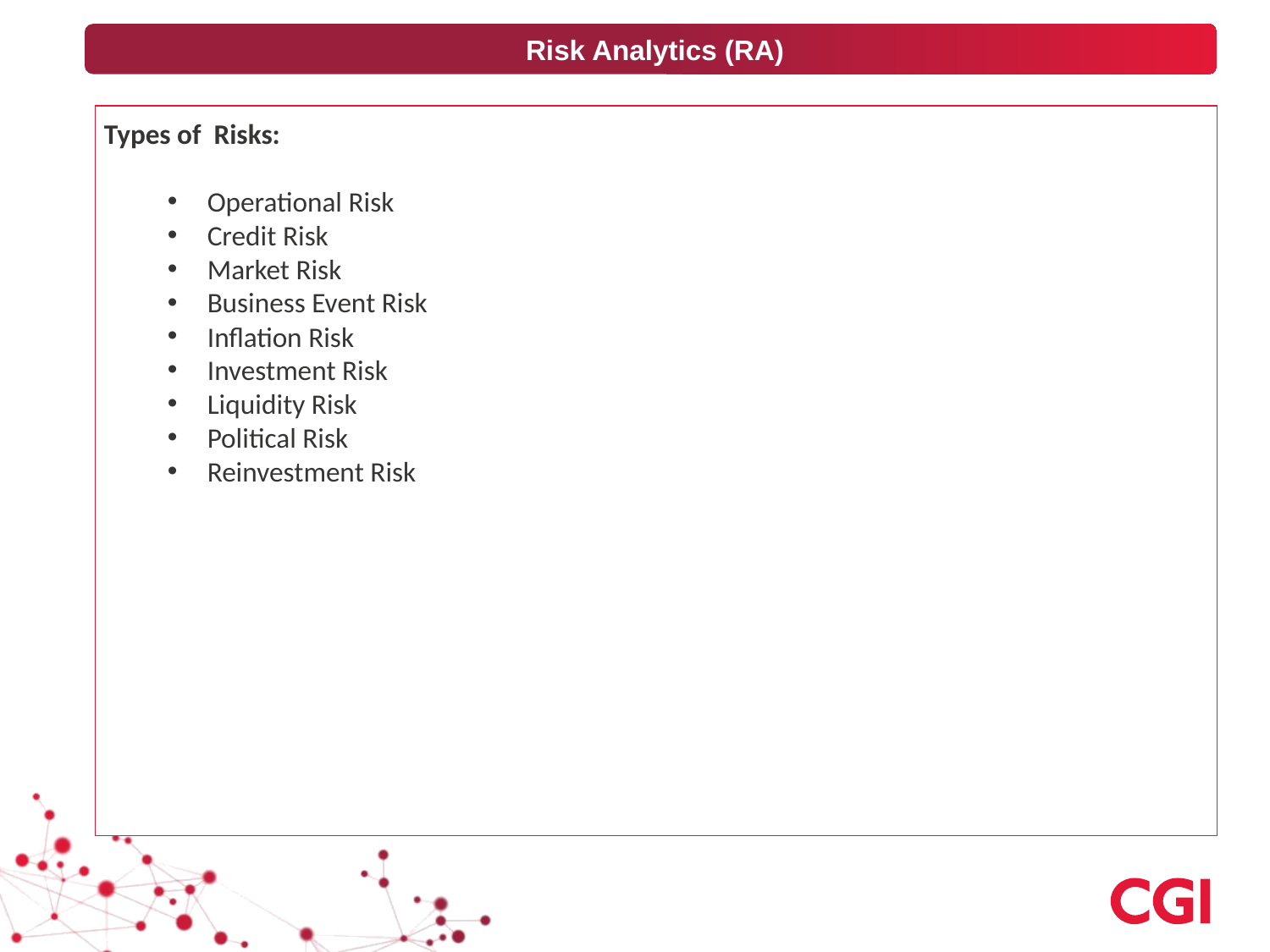

Risk Analytics (RA)

Types of  Risks:

Operational Risk
Credit Risk
Market Risk
Business Event Risk
Inflation Risk
Investment Risk
Liquidity Risk
Political Risk
Reinvestment Risk